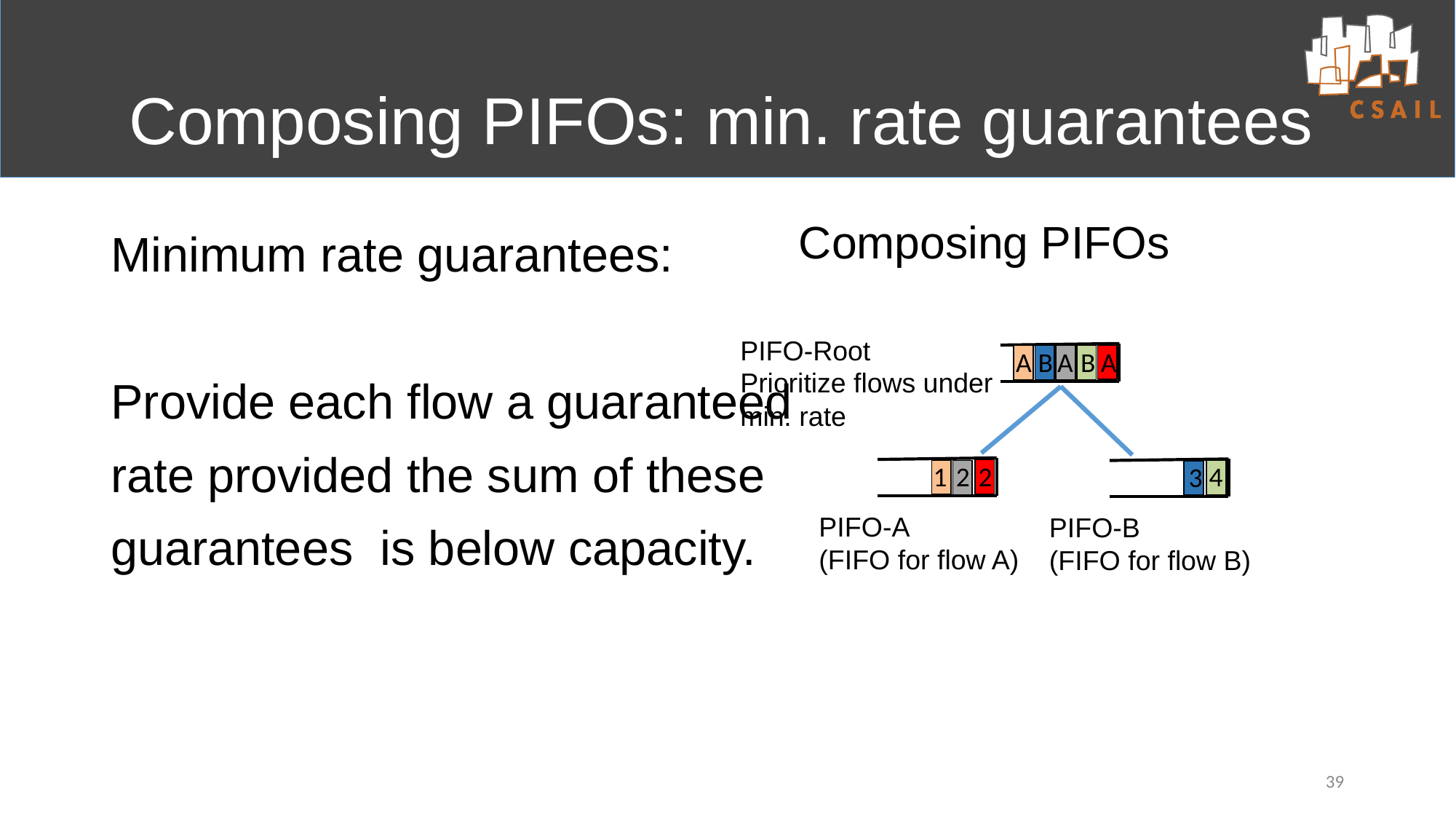

# Composing PIFOs: min. rate guarantees
Composing PIFOs
Minimum rate guarantees:

Provide each flow a guaranteed
rate provided the sum of these
guarantees  is below capacity.
PIFO-Root
Prioritize flows under
min. rate
B
A
B
A
A

1
2
2
4
3

PIFO-A
(FIFO for flow A)
PIFO-B
(FIFO for flow B)
39